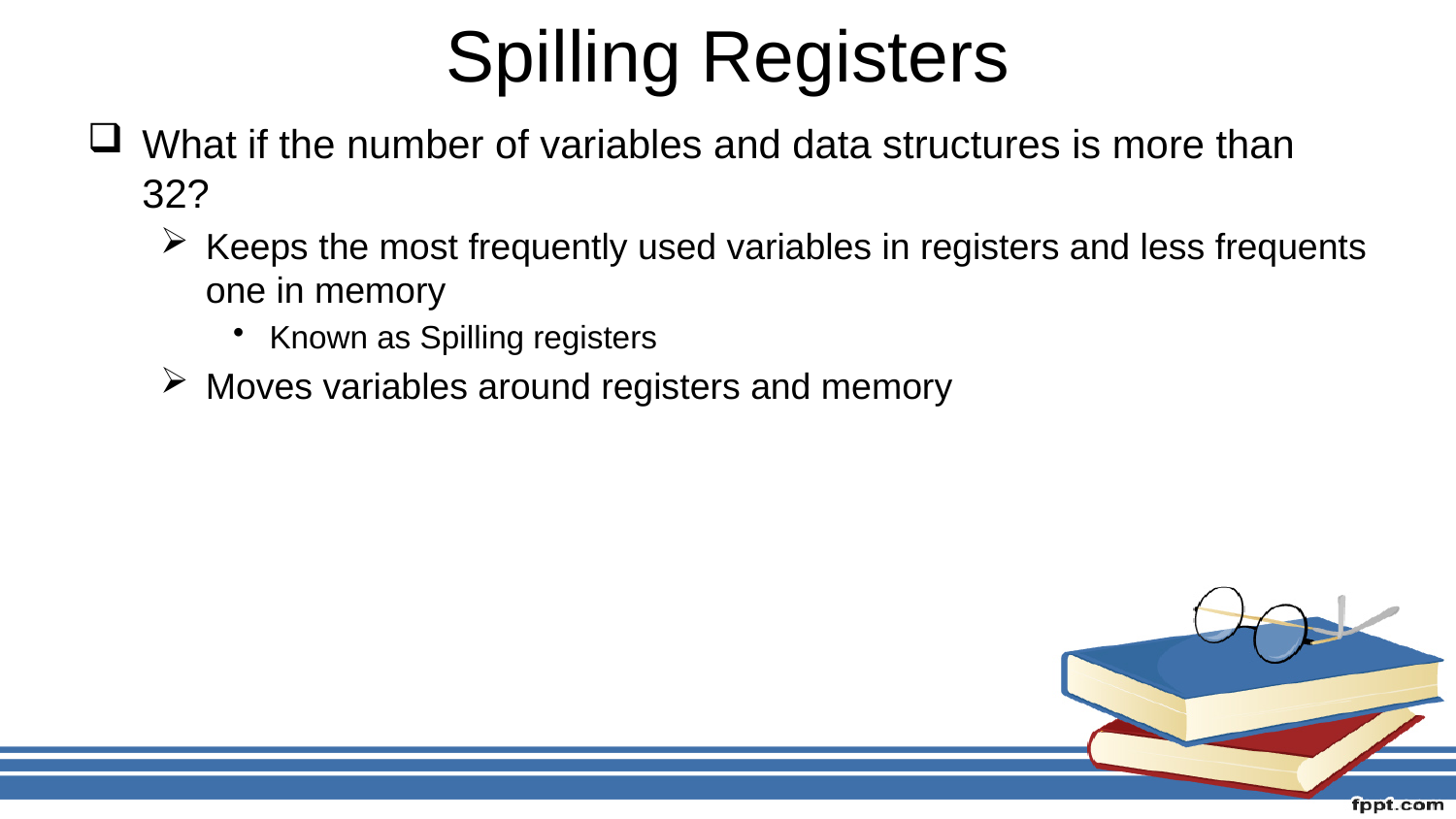

# Spilling Registers
What if the number of variables and data structures is more than 32?
Keeps the most frequently used variables in registers and less frequents one in memory
Known as Spilling registers
Moves variables around registers and memory